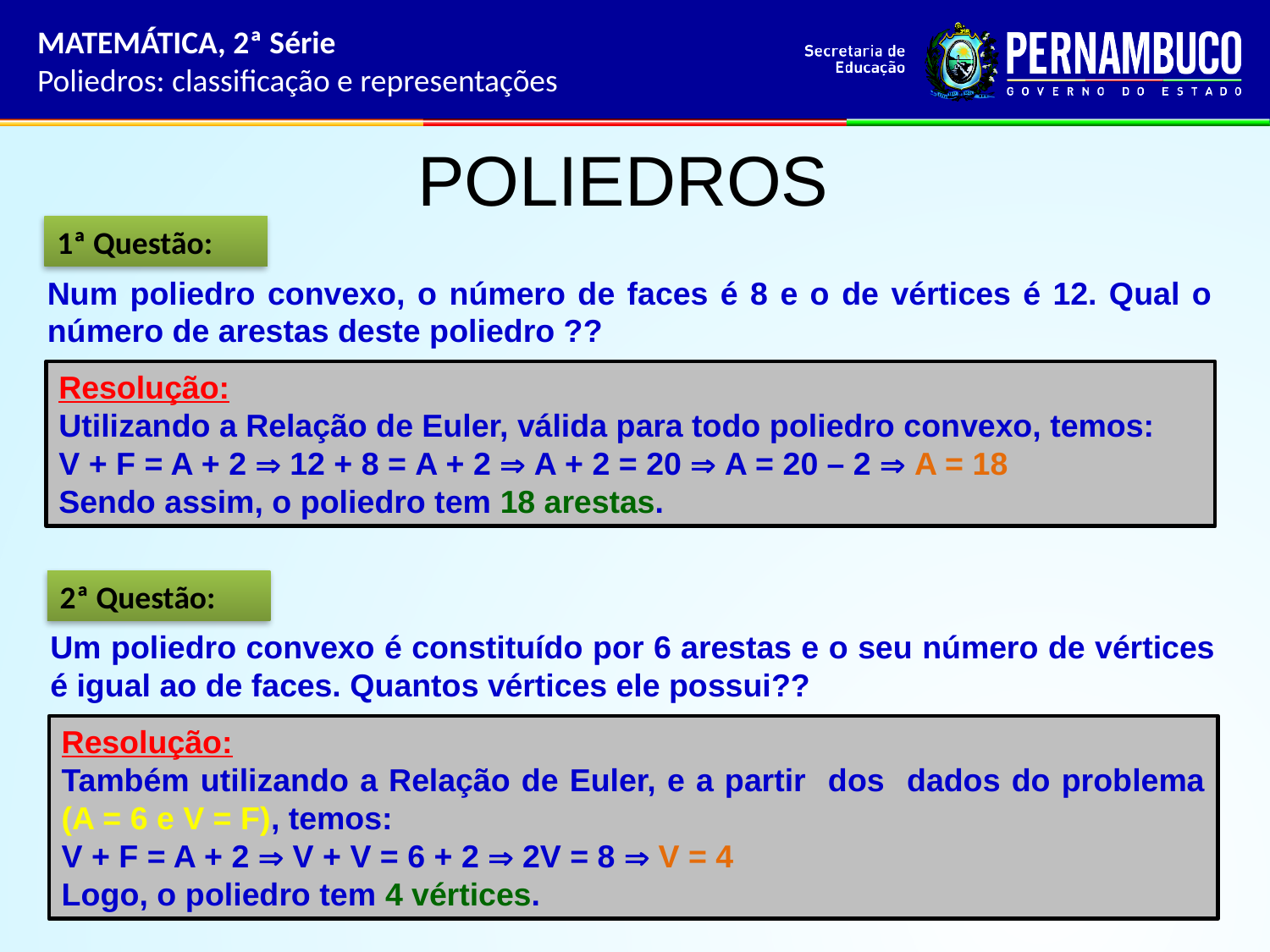

MATEMÁTICA, 2ª Série
Poliedros: classificação e representações
POLIEDROS
1ª Questão:
Num poliedro convexo, o número de faces é 8 e o de vértices é 12. Qual o número de arestas deste poliedro ??
Resolução:
Utilizando a Relação de Euler, válida para todo poliedro convexo, temos:
V + F = A + 2 ⇒ 12 + 8 = A + 2 ⇒ A + 2 = 20 ⇒ A = 20 – 2 ⇒ A = 18
Sendo assim, o poliedro tem 18 arestas.

2ª Questão:
Um poliedro convexo é constituído por 6 arestas e o seu número de vértices é igual ao de faces. Quantos vértices ele possui??
Resolução:
Também utilizando a Relação de Euler, e a partir  dos  dados do problema (A = 6 e V = F), temos:
V + F = A + 2 ⇒ V + V = 6 + 2 ⇒ 2V = 8 ⇒ V = 4
Logo, o poliedro tem 4 vértices.
32